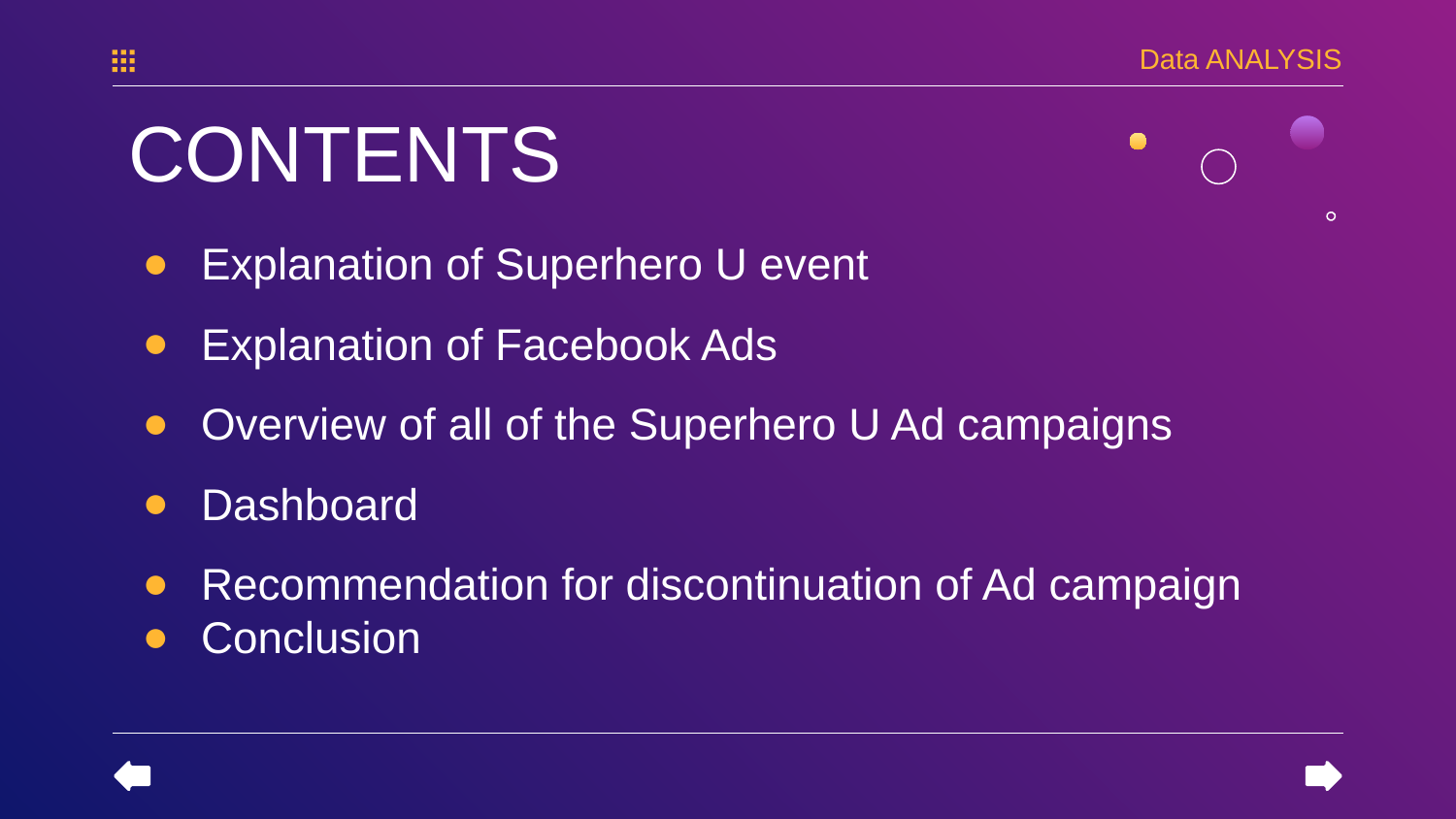

Data ANALYSIS

# CONTENTS

Explanation of Superhero U event
Explanation of Facebook Ads
Overview of all of the Superhero U Ad campaigns
Dashboard
Recommendation for discontinuation of Ad campaign
Conclusion